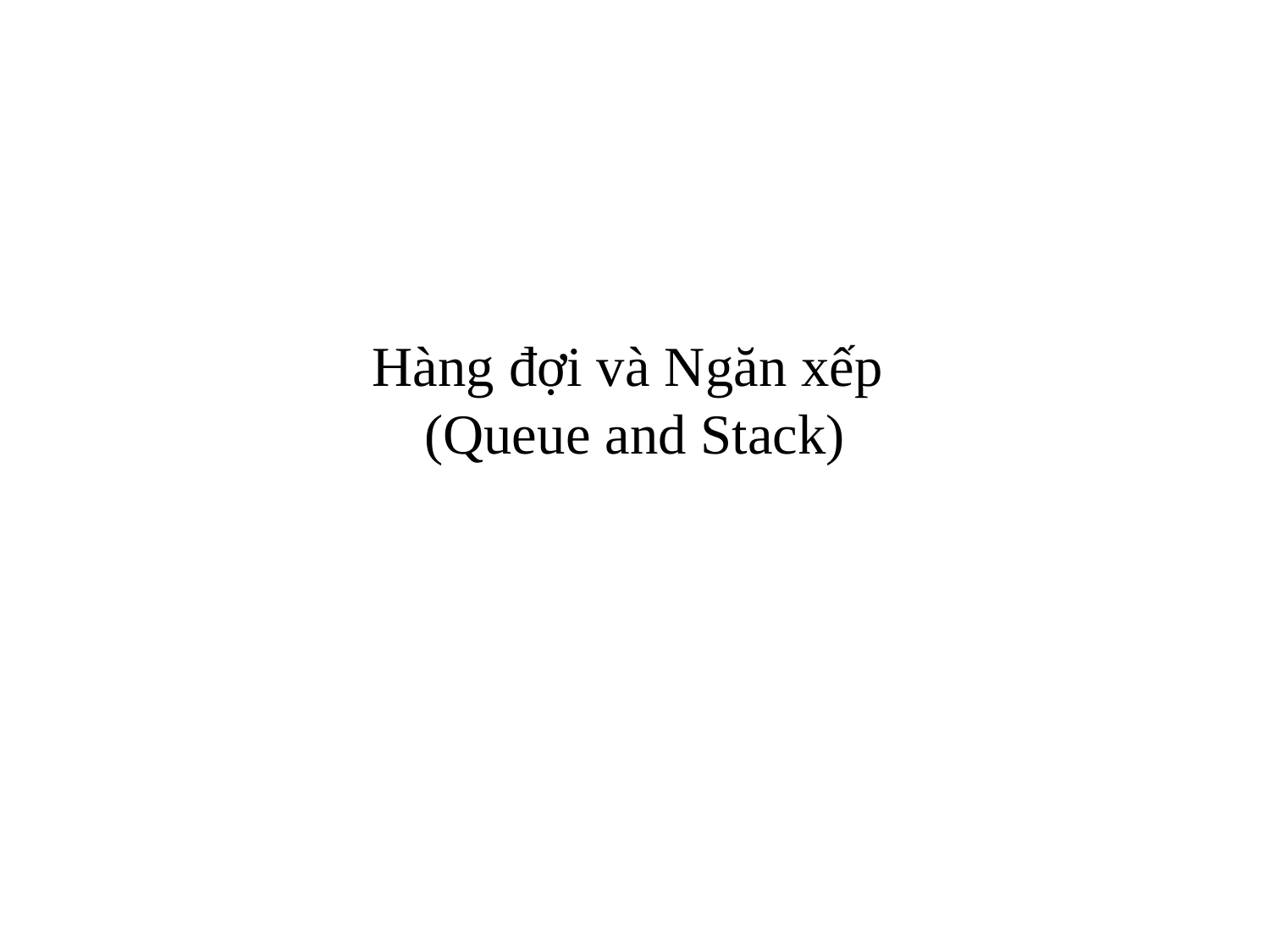

# Hàng đợi và Ngăn xếp (Queue and Stack)